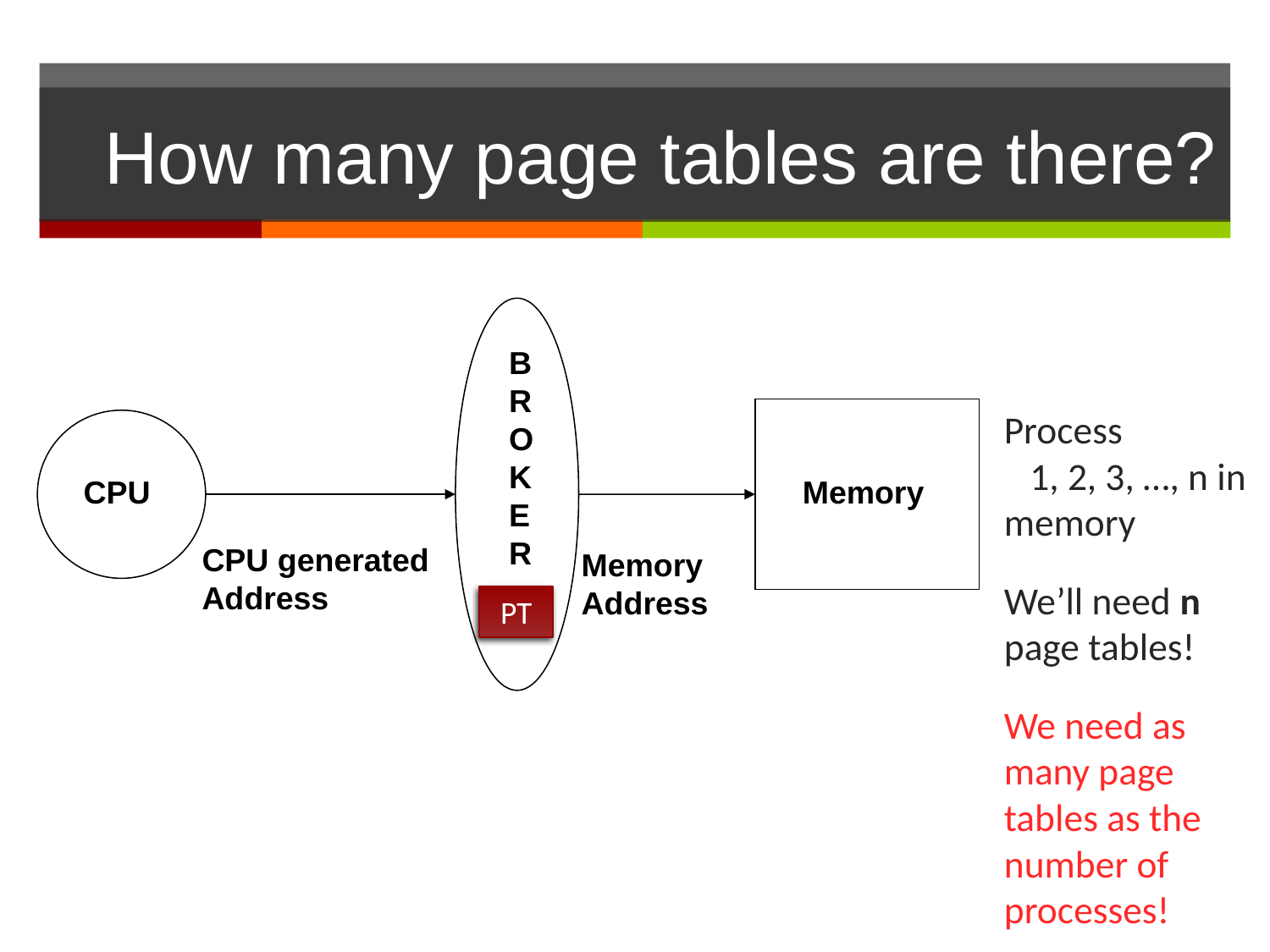

# How many page tables are there?

B
R
O
K
E
R

Memory
CPU
CPU generated
Address
Memory
Address
Process
   1, 2, 3, …, n in memory
We’ll need n page tables!
We need as many page tables as the number of processes!
PT